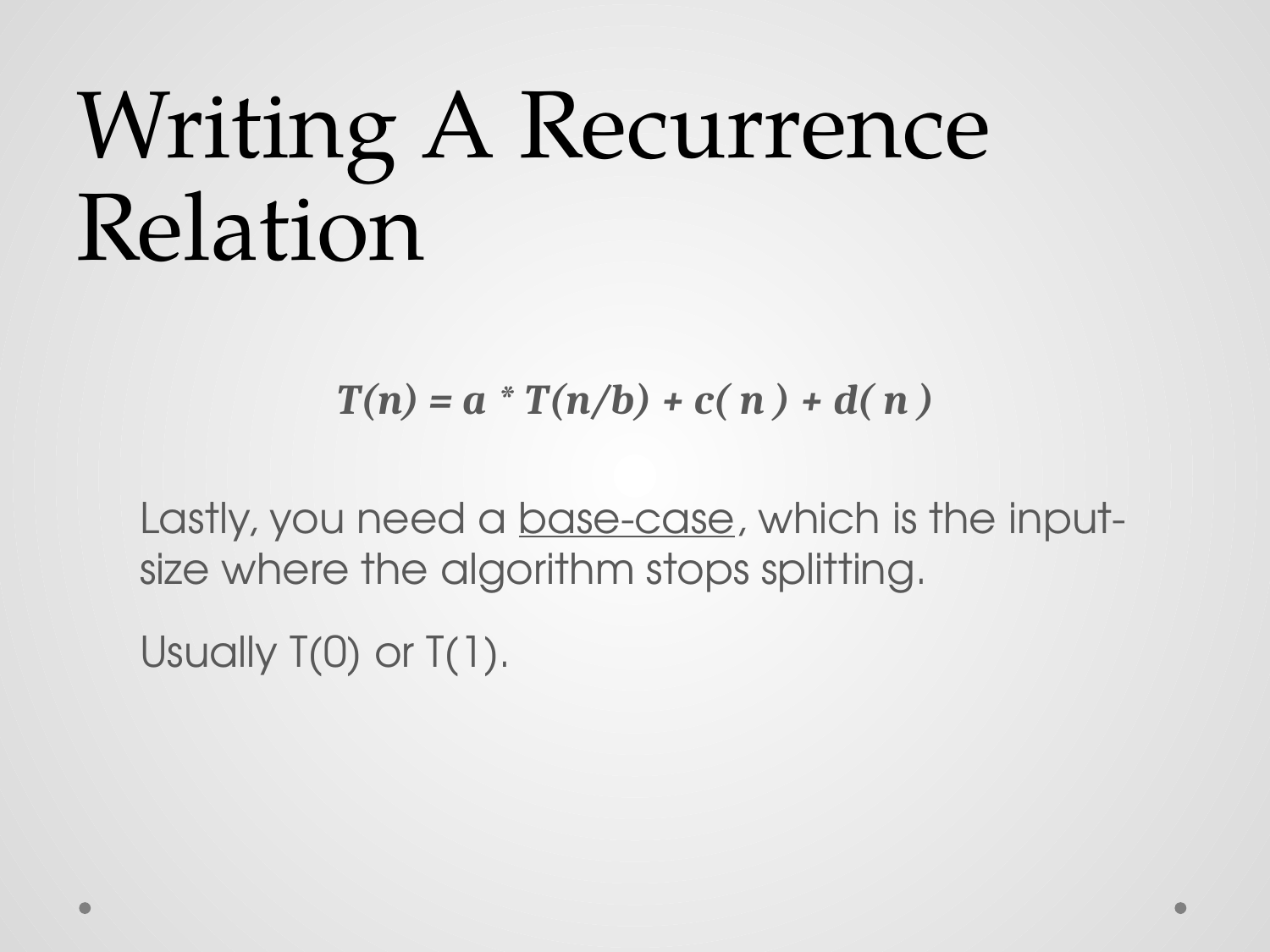

# Writing A Recurrence Relation

T(n) = a * T(n/b) + c( n ) + d( n )

Lastly, you need a base-case, which is the input-size where the algorithm stops splitting.

Usually T(0) or T(1).